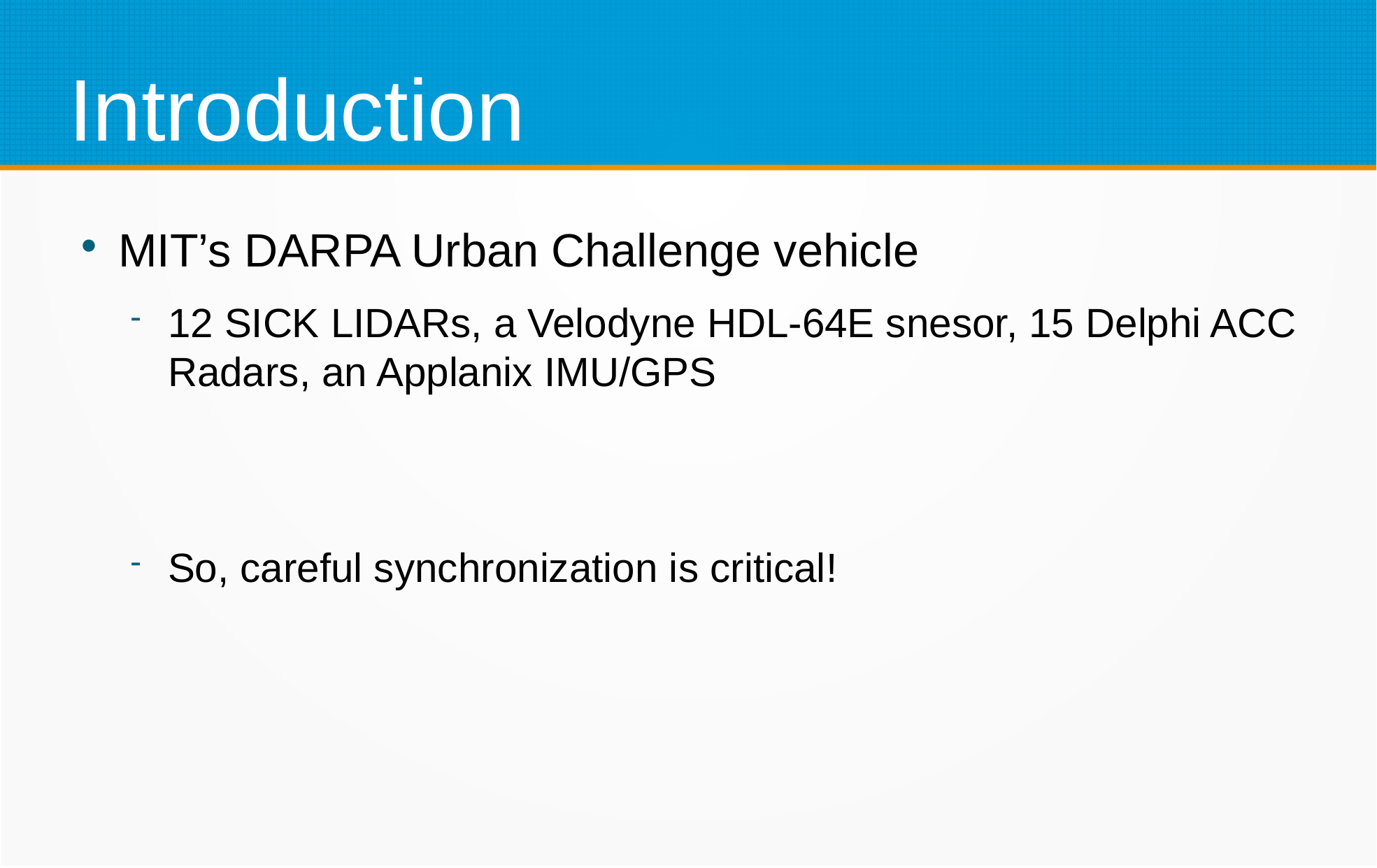

Introduction
MIT’s DARPA Urban Challenge vehicle
12 SICK LIDARs, a Velodyne HDL-64E snesor, 15 Delphi ACC Radars, an Applanix IMU/GPS

So, careful synchronization is critical!